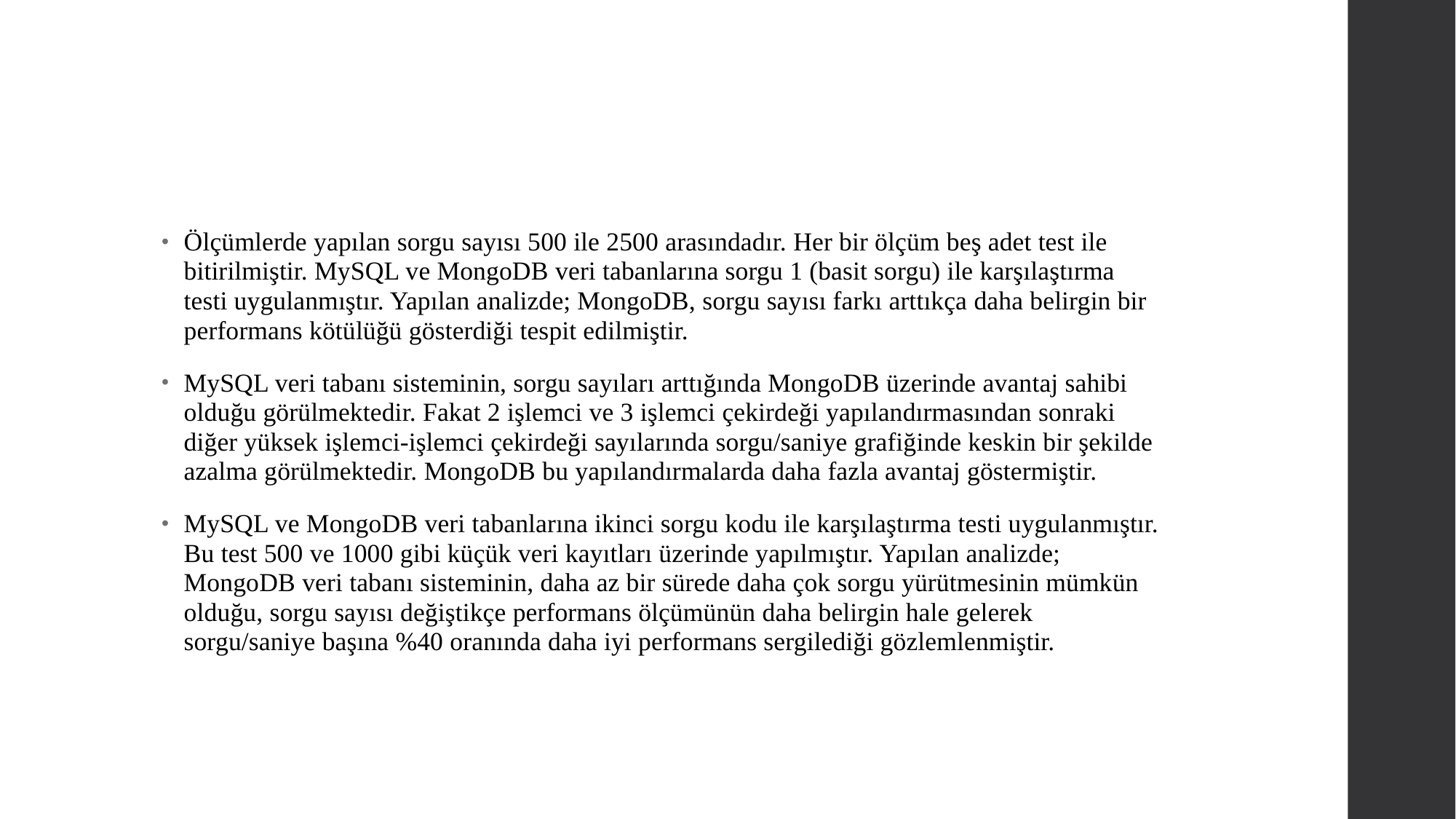

#
Ölçümlerde yapılan sorgu sayısı 500 ile 2500 arasındadır. Her bir ölçüm beş adet test ile bitirilmiştir. MySQL ve MongoDB veri tabanlarına sorgu 1 (basit sorgu) ile karşılaştırma testi uygulanmıştır. Yapılan analizde; MongoDB, sorgu sayısı farkı arttıkça daha belirgin bir performans kötülüğü gösterdiği tespit edilmiştir.
MySQL veri tabanı sisteminin, sorgu sayıları arttığında MongoDB üzerinde avantaj sahibi olduğu görülmektedir. Fakat 2 işlemci ve 3 işlemci çekirdeği yapılandırmasından sonraki diğer yüksek işlemci-işlemci çekirdeği sayılarında sorgu/saniye grafiğinde keskin bir şekilde azalma görülmektedir. MongoDB bu yapılandırmalarda daha fazla avantaj göstermiştir.
MySQL ve MongoDB veri tabanlarına ikinci sorgu kodu ile karşılaştırma testi uygulanmıştır. Bu test 500 ve 1000 gibi küçük veri kayıtları üzerinde yapılmıştır. Yapılan analizde; MongoDB veri tabanı sisteminin, daha az bir sürede daha çok sorgu yürütmesinin mümkün olduğu, sorgu sayısı değiştikçe performans ölçümünün daha belirgin hale gelerek sorgu/saniye başına %40 oranında daha iyi performans sergilediği gözlemlenmiştir.